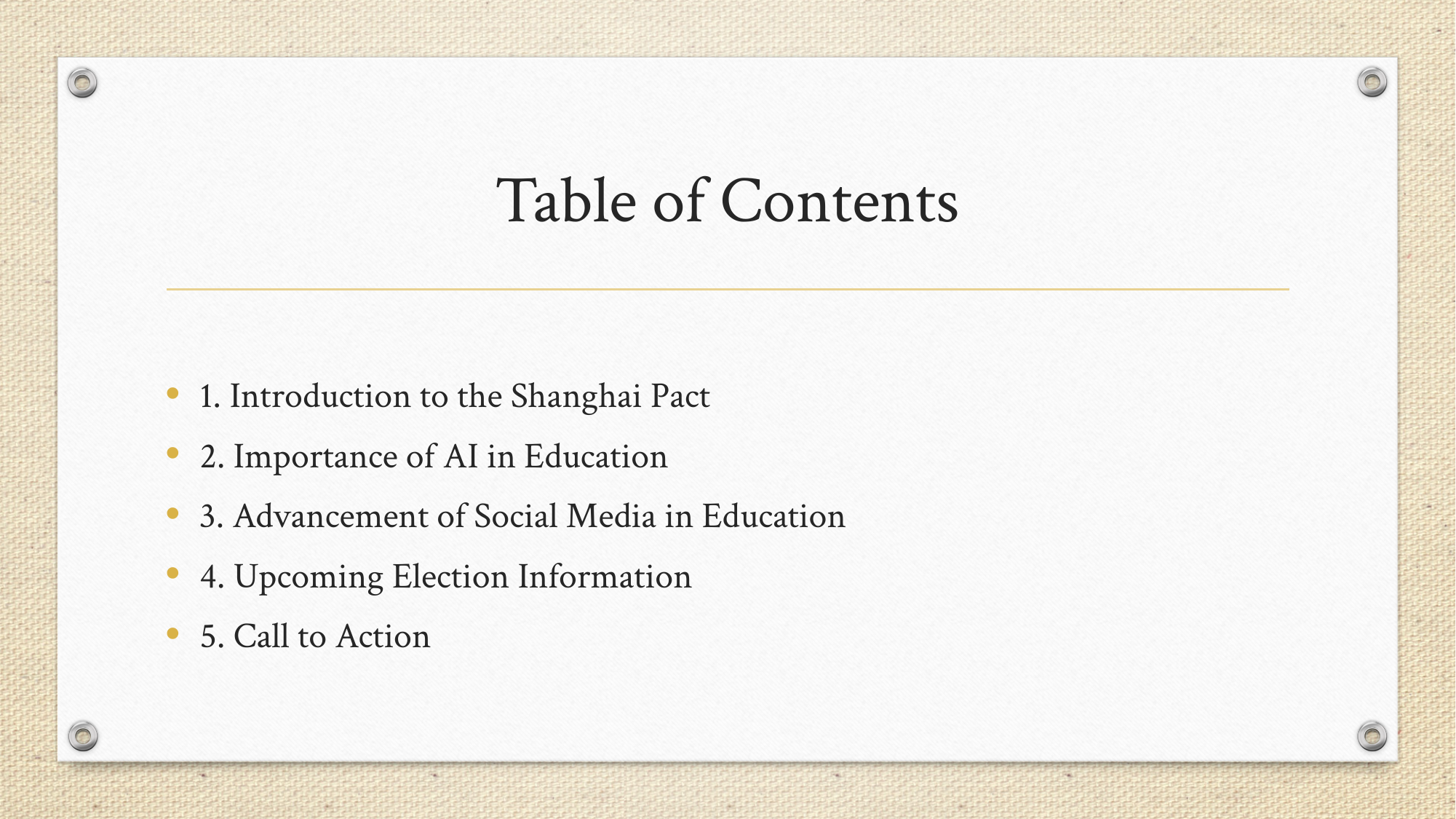

# Table of Contents

1. Introduction to the Shanghai Pact
2. Importance of AI in Education
3. Advancement of Social Media in Education
4. Upcoming Election Information
5. Call to Action